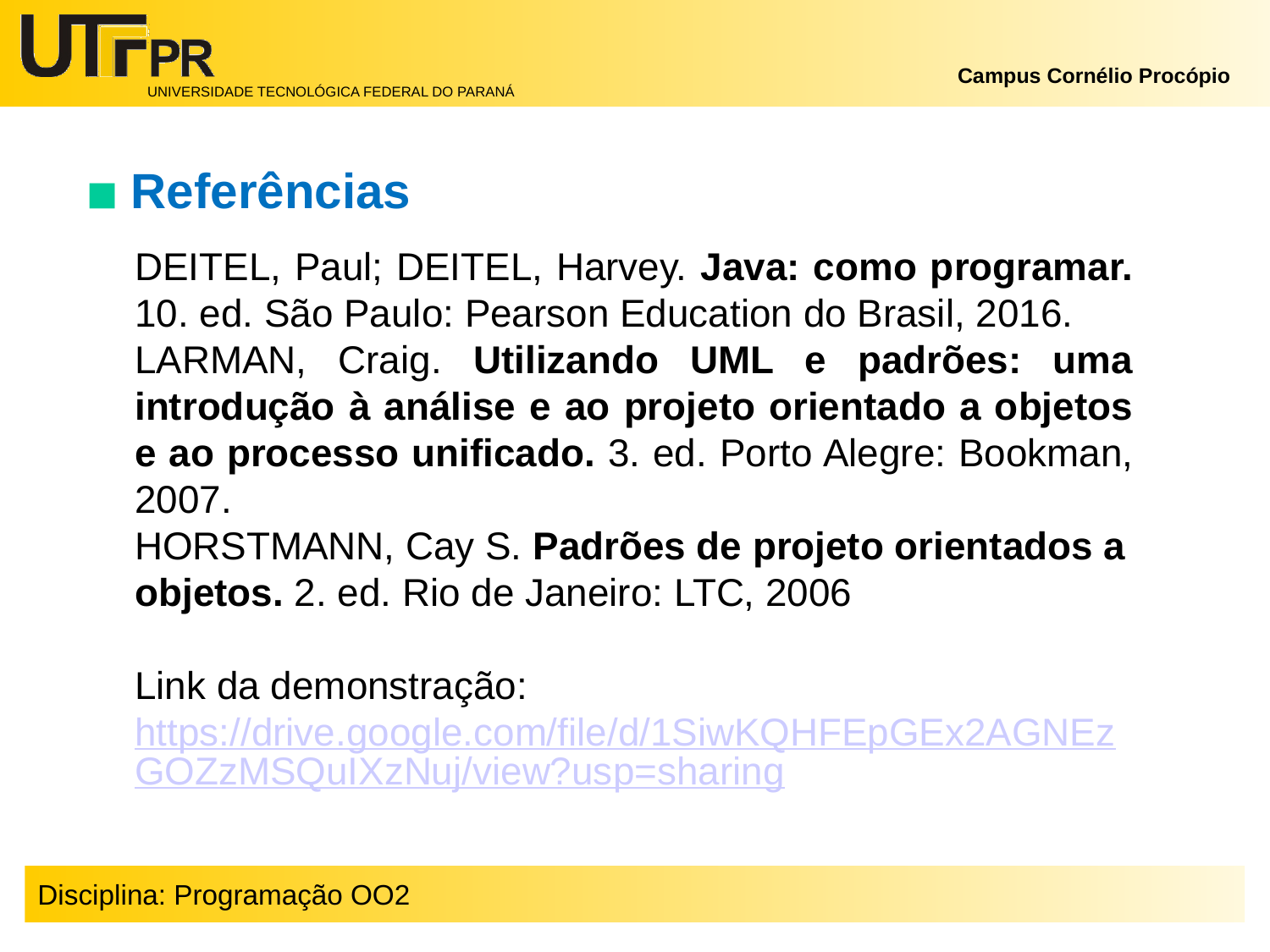

Referências
DEITEL, Paul; DEITEL, Harvey. Java: como programar. 10. ed. São Paulo: Pearson Education do Brasil, 2016.
LARMAN, Craig. Utilizando UML e padrões: uma introdução à análise e ao projeto orientado a objetos e ao processo unificado. 3. ed. Porto Alegre: Bookman, 2007.
HORSTMANN, Cay S. Padrões de projeto orientados a objetos. 2. ed. Rio de Janeiro: LTC, 2006
Link da demonstração: https://drive.google.com/file/d/1SiwKQHFEpGEx2AGNEzGOZzMSQuIXzNuj/view?usp=sharing

Disciplina: Programação OO2